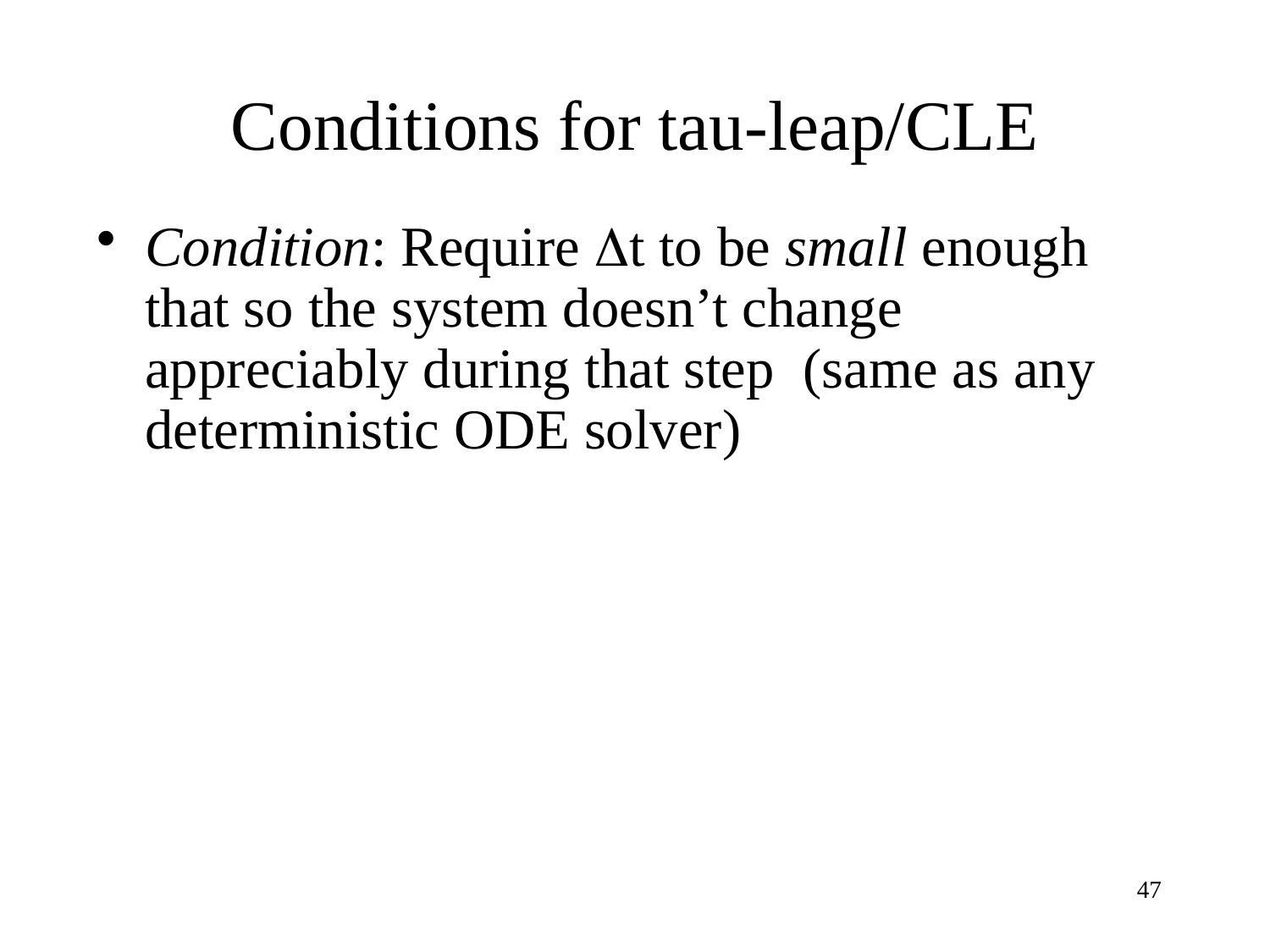

# Conditions for tau-leap/CLE
Condition: Require Δt to be small enough that so the system doesn’t change appreciably during that step  (same as any deterministic ODE solver)
47